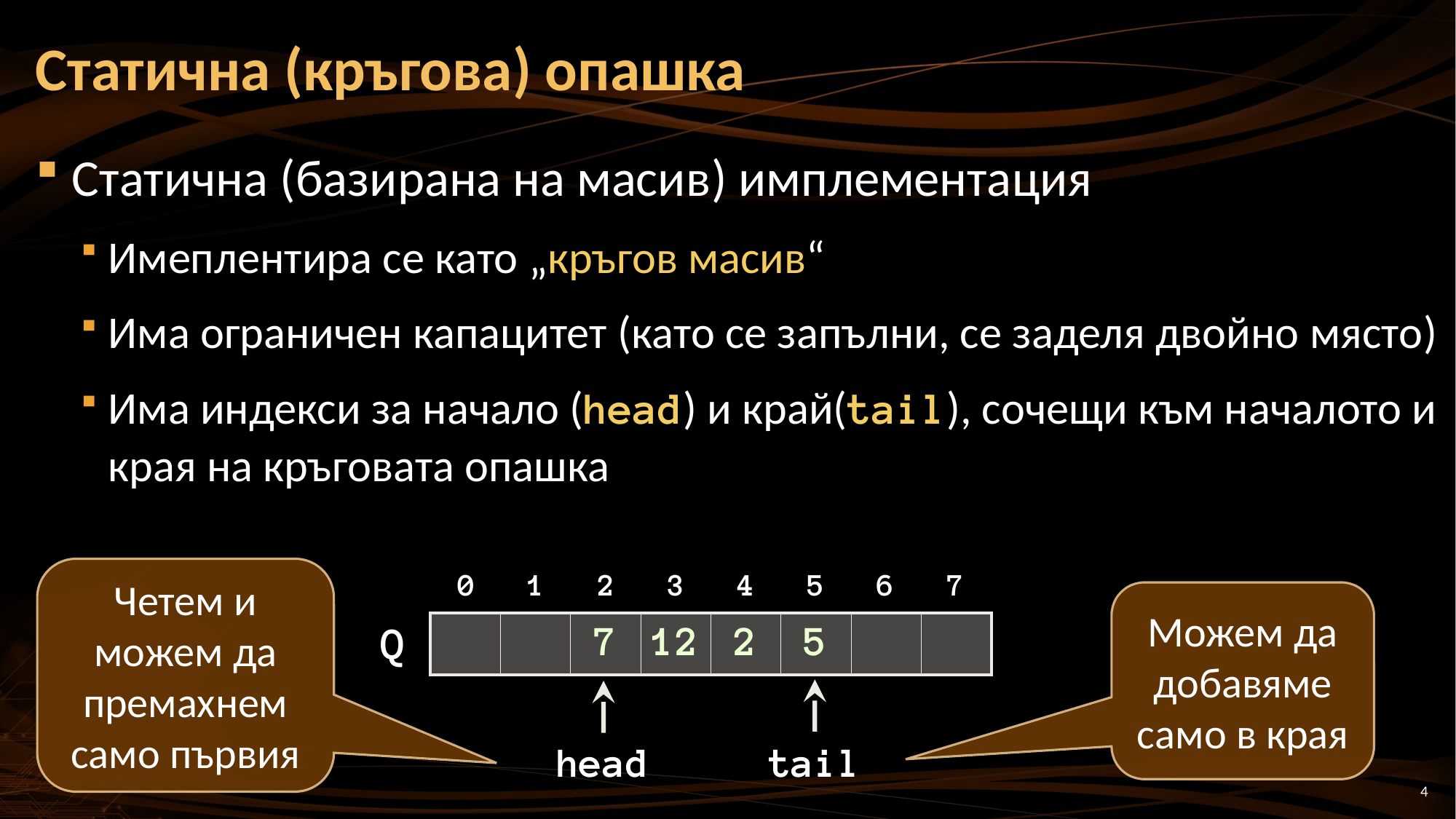

# Статична (кръгова) опашка
Статична (базирана на масив) имплементация
Имеплентира се като „кръгов масив“
Има ограничен капацитет (като се запълни, се заделя двойно място)
Има индекси за начало (head) и край(tail), сочещи към началото и края на кръговата опашка
Четем и можем да премахнем само първия
0   1   2   3   4   5   6   7
Можем да добавяме само в края
Q
|  |  | 7 | 12 | 2 | 5 |  |  |
| --- | --- | --- | --- | --- | --- | --- | --- |

head
tail
4